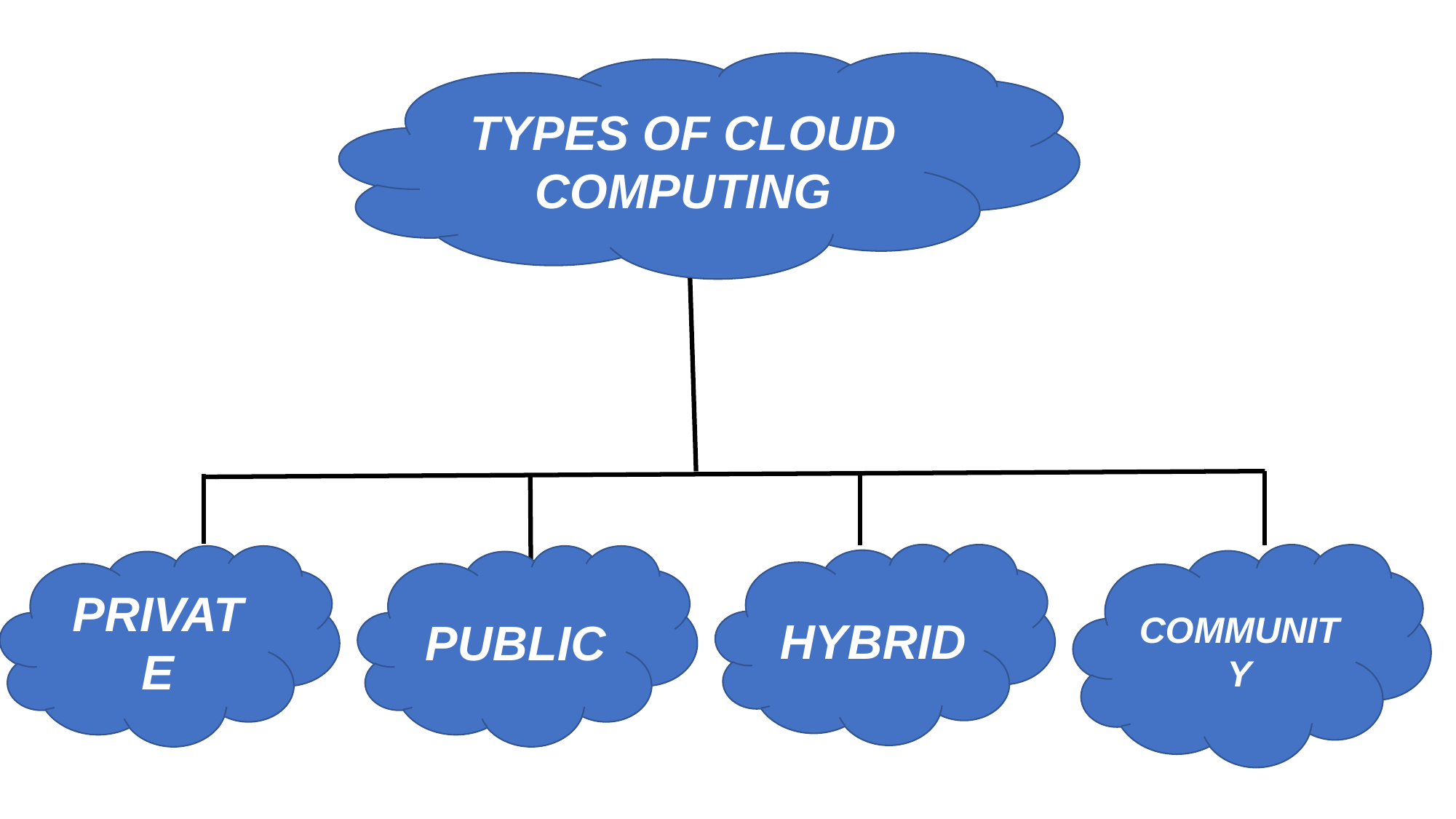

TYPES OF CLOUD COMPUTING
HYBRID
COMMUNITY
PUBLIC
PRIVATE